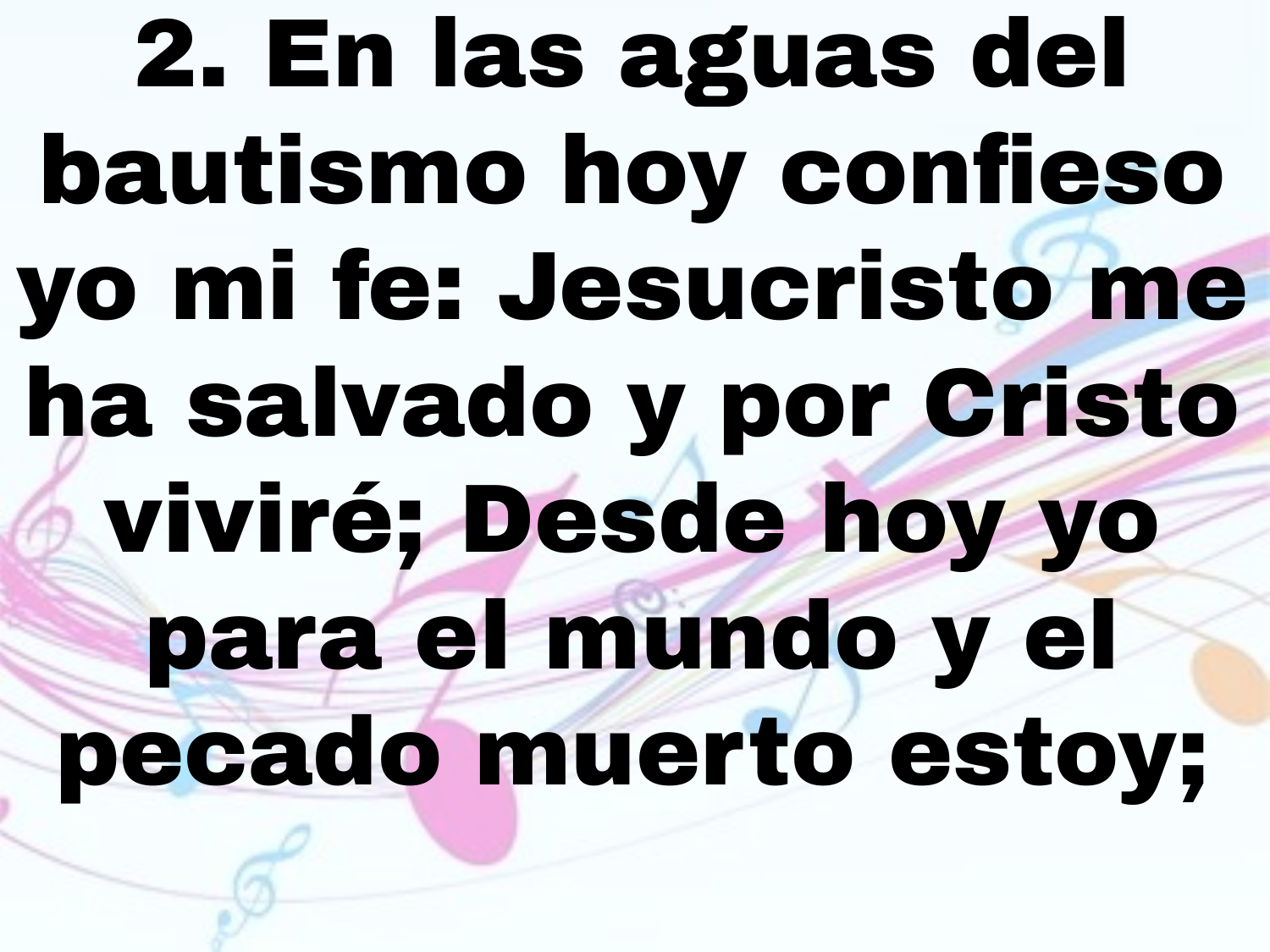

2. En las aguas del bautismo hoy confieso yo mi fe: Jesucristo me ha salvado y por Cristo viviré; Desde hoy yo para el mundo y el pecado muerto estoy;